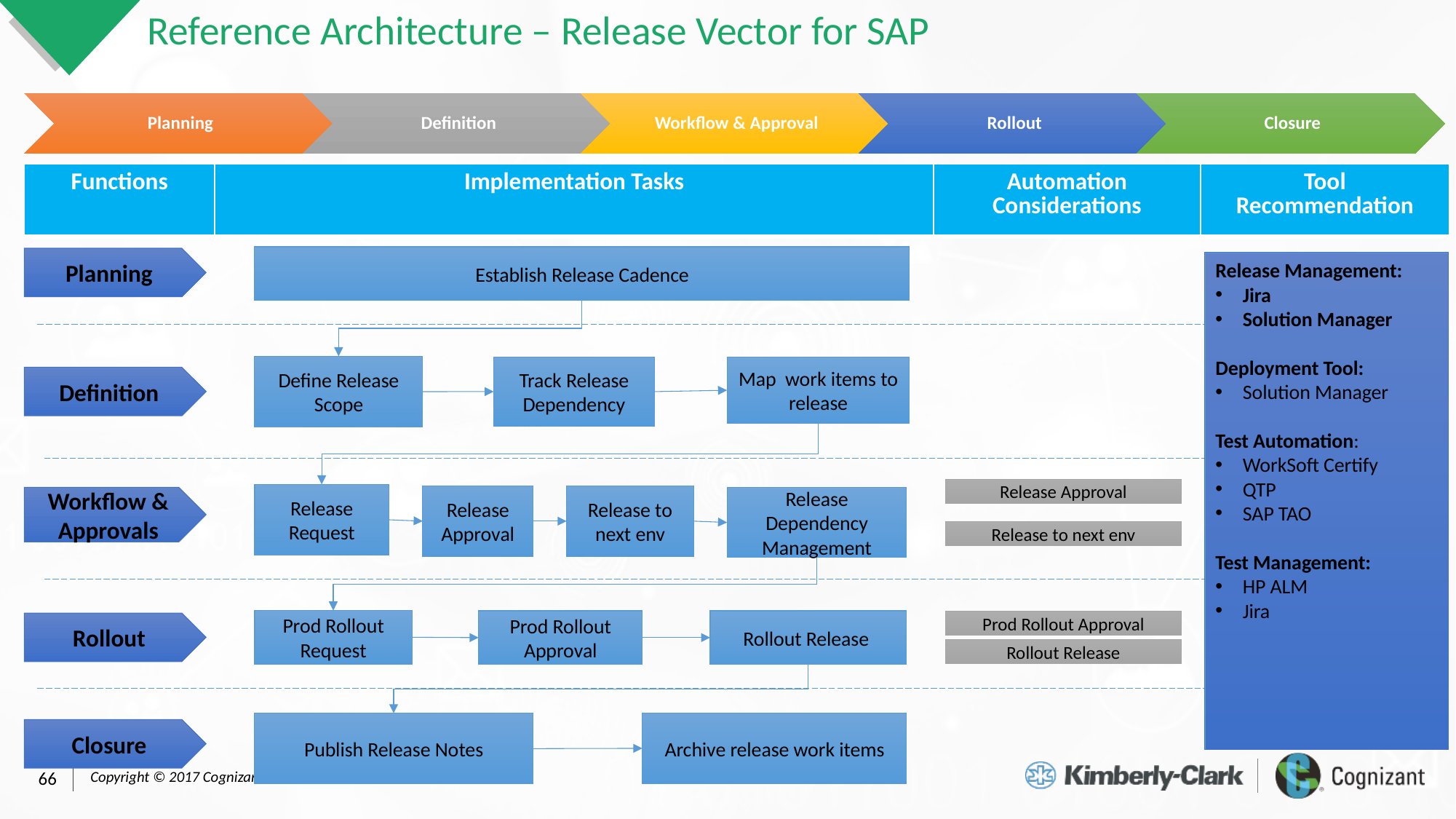

# Reference Architecture – Release Vector for SAP
Planning
Definition
Workflow & Approval
Rollout
Closure
| Functions | Implementation Tasks | Automation Considerations | Tool Recommendation |
| --- | --- | --- | --- |
Establish Release Cadence
Planning
Release Management:
Jira
Solution Manager

Deployment Tool:
Solution Manager

Test Automation:
WorkSoft Certify
QTP
SAP TAO

Test Management:
HP ALM
Jira
Define Release Scope
Track Release Dependency
Map  work items to release
Definition
Release Approval
Release to next env
Release Request
Release Approval
Release to next env
Workflow & Approvals
Release Dependency Management
Prod Rollout Request
Rollout Release
Prod Rollout Approval
Prod Rollout Approval
Rollout Release
Rollout
Archive release work items
Publish Release Notes
Closure